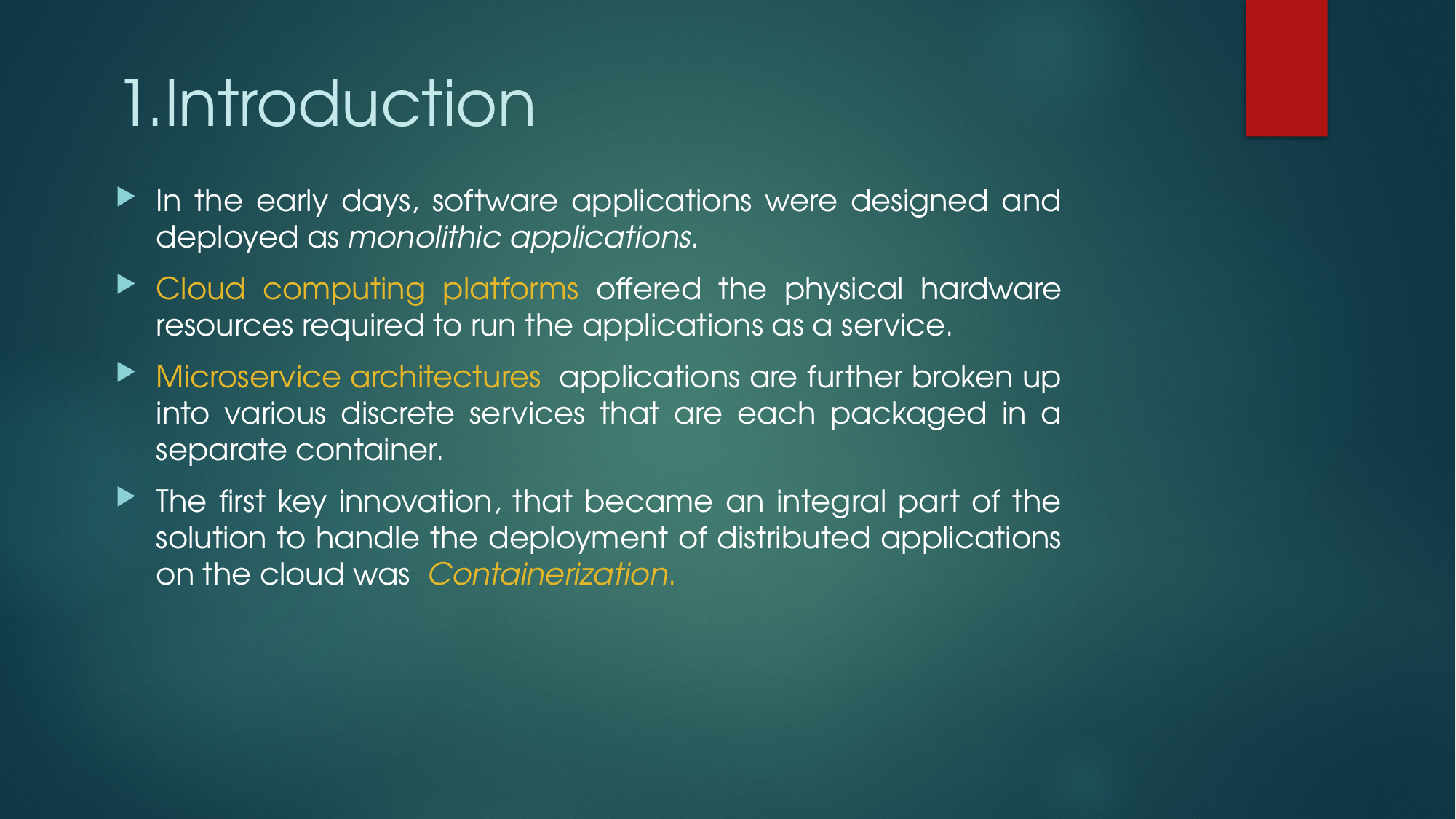

# 1.Introduction
In the early days, software applications were designed and deployed as monolithic applications.
Cloud computing platforms offered the physical hardware resources required to run the applications as a service.
Microservice architectures  applications are further broken up into various discrete services that are each packaged in a separate container.
The first key innovation, that became an integral part of the solution to handle the deployment of distributed applications on the cloud was  Containerization.